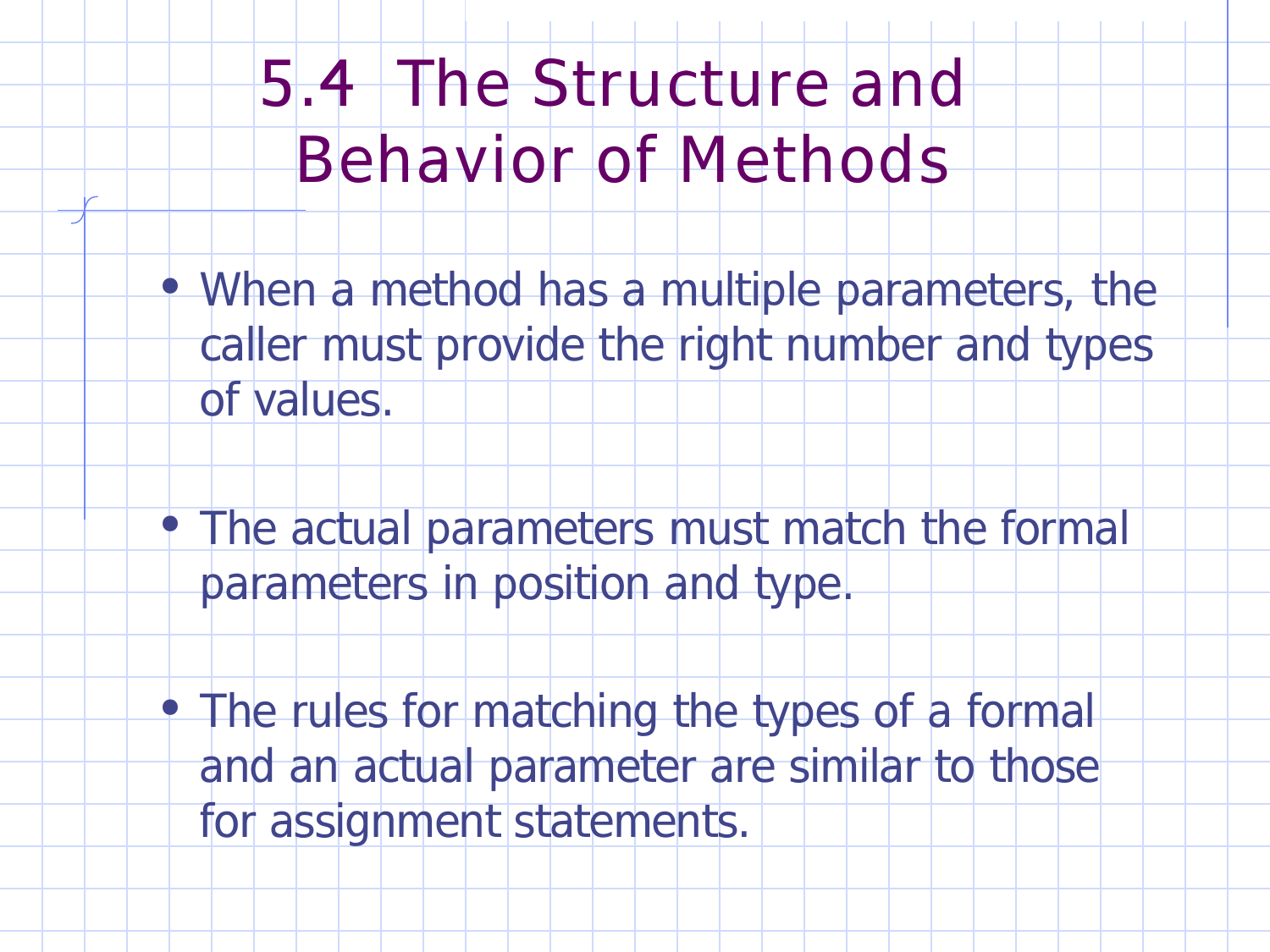

# 5.4  The Structure and Behavior of Methods
When a method has a multiple parameters, the caller must provide the right number and types of values.

The actual parameters must match the formal parameters in position and type.

The rules for matching the types of a formal and an actual parameter are similar to those for assignment statements.